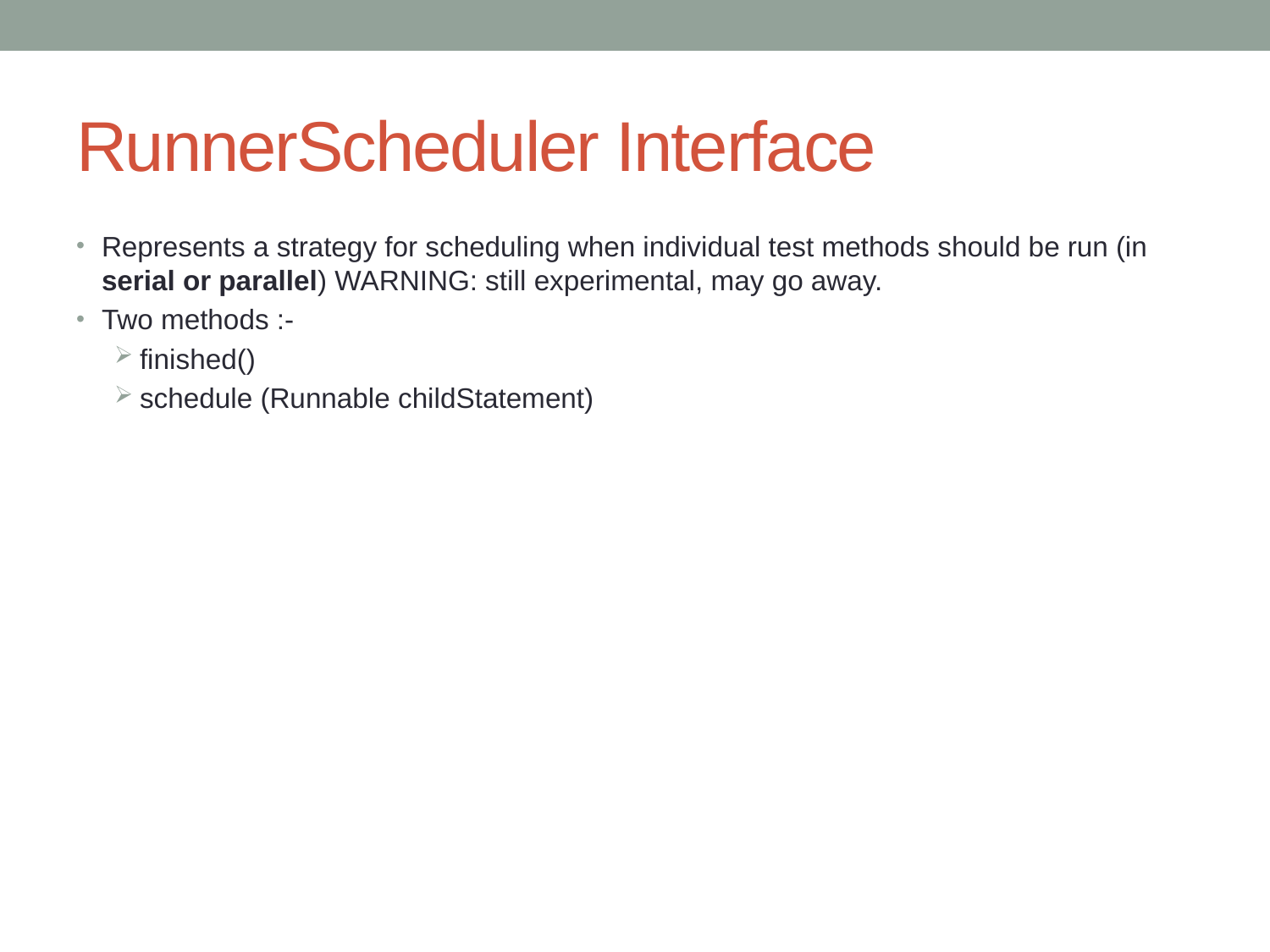

# RunnerScheduler Interface
Represents a strategy for scheduling when individual test methods should be run (in serial or parallel) WARNING: still experimental, may go away.
Two methods :-
finished()
schedule (Runnable childStatement)